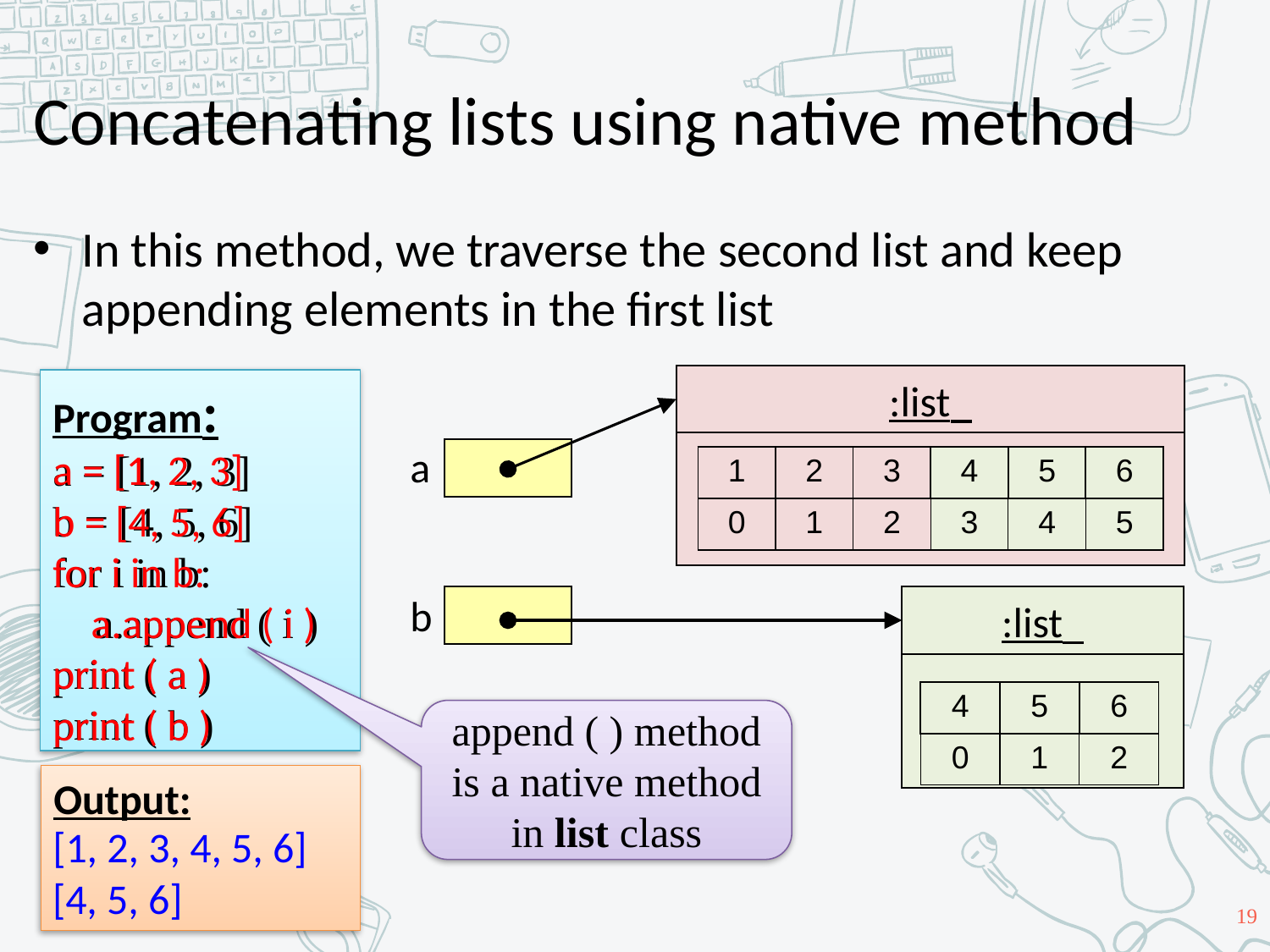

# Concatenating lists using native method
In this method, we traverse the second list and keep appending elements in the first list
:list

Program:
a = [1, 2, 3]
b = [4, 5, 6]
for i in b:
    a.append ( i )
print ( a )
print ( b )

a
a = [1, 2, 3]

| 1 | 2 | 3 |
| --- | --- | --- |
| 0 | 1 | 2 |
| 1 | 2 | 3 | 4 | 5 | 6 |
| --- | --- | --- | --- | --- | --- |
| 0 | 1 | 2 | 3 | 4 | 5 |
b = [4, 5, 6]
for i in b:
    a.append ( i )
b

:list

print ( a )
| 4 | 5 | 6 |
| --- | --- | --- |
| 0 | 1 | 2 |
print ( b )
append ( ) method is a native method in list class
Output:

[1, 2, 3, 4, 5, 6]
[4, 5, 6]
19